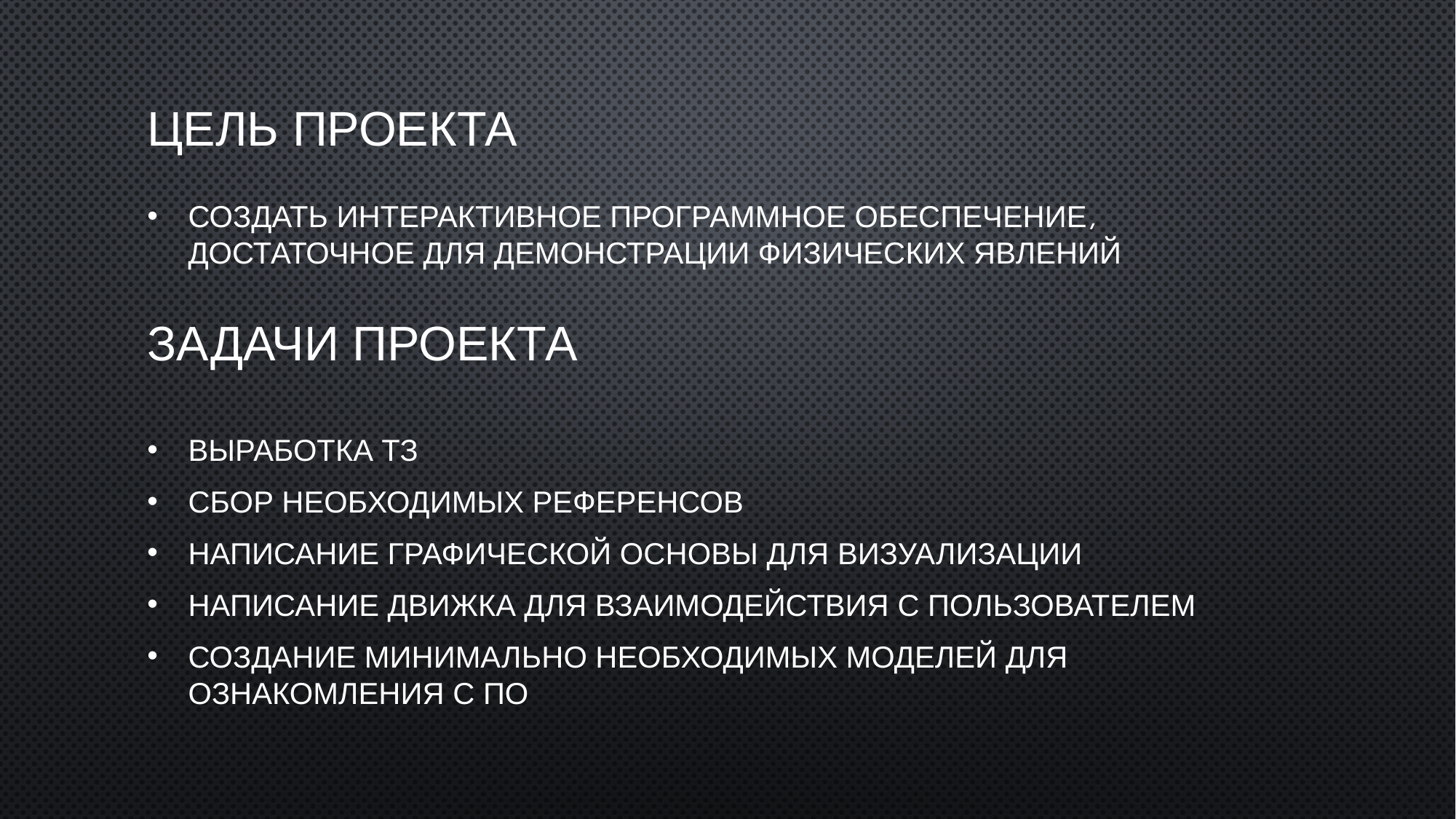

# Цель проекта
Создать интерактивное программное обеспечение, достаточное для демонстрации физических явлений
Задачи проекта
Выработка ТЗ
Сбор необходимых референсов
Написание графической основы для визуализации
Написание движка для взаимодействия с пользователем
Создание минимально необходимых моделей для ознакомления с ПО